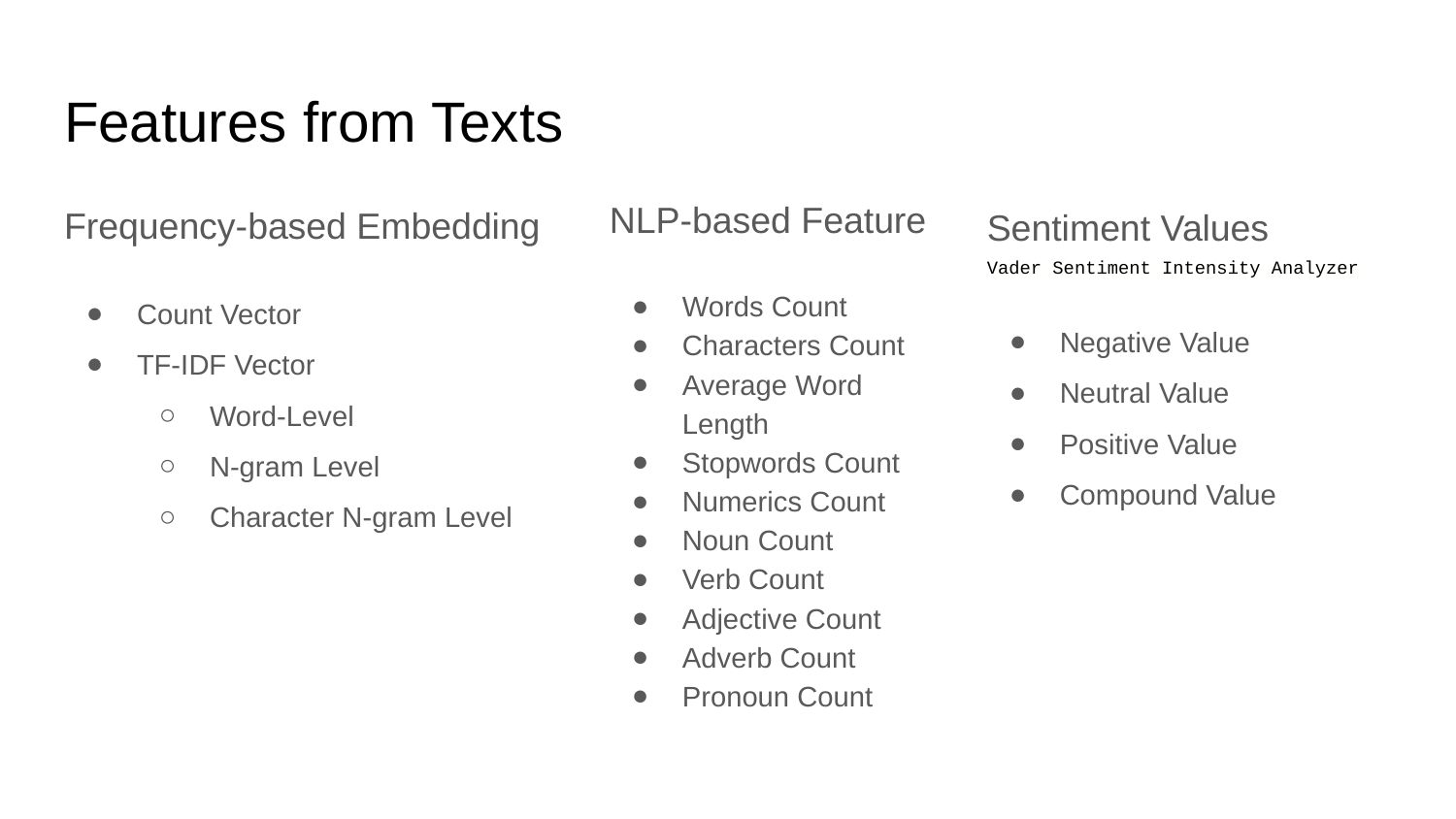

# Features from Texts
Frequency-based Embedding
Count Vector
TF-IDF Vector
Word-Level
N-gram Level
Character N-gram Level

NLP-based Feature

Words Count
Characters Count
Average Word Length
Stopwords Count
Numerics Count
Noun Count
Verb Count
Adjective Count
Adverb Count
Pronoun Count

Sentiment Values
Vader Sentiment Intensity Analyzer

Negative Value
Neutral Value
Positive Value
Compound Value